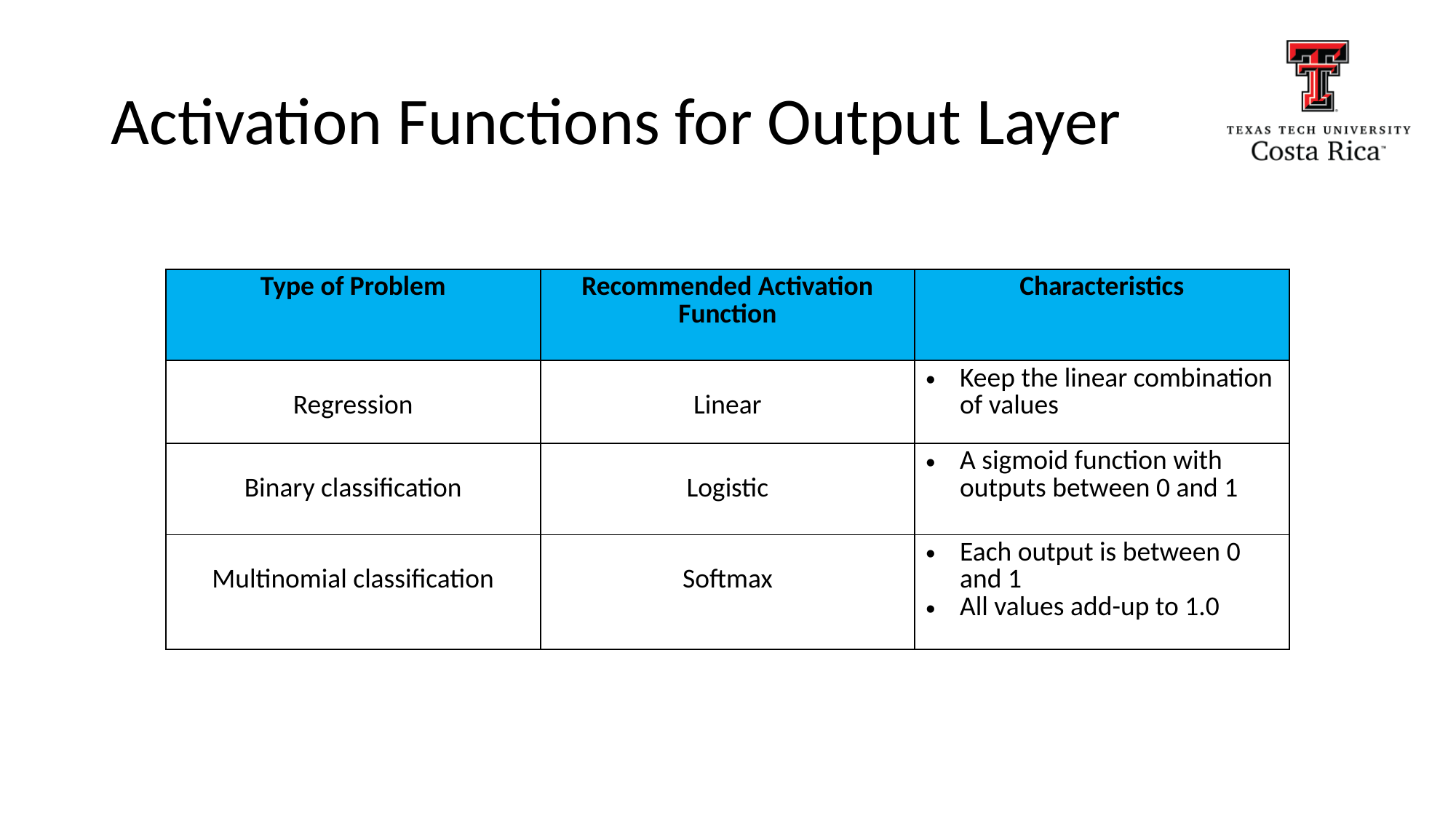

# Activation Functions for Output Layer
| Type of Problem | Recommended Activation Function | Characteristics |
| --- | --- | --- |
| Regression | Linear | Keep the linear combination of values |
| Binary classification | Logistic | A sigmoid function with outputs between 0 and 1 |
| Multinomial classification | Softmax | Each output is between 0 and 1 All values add-up to 1.0 |